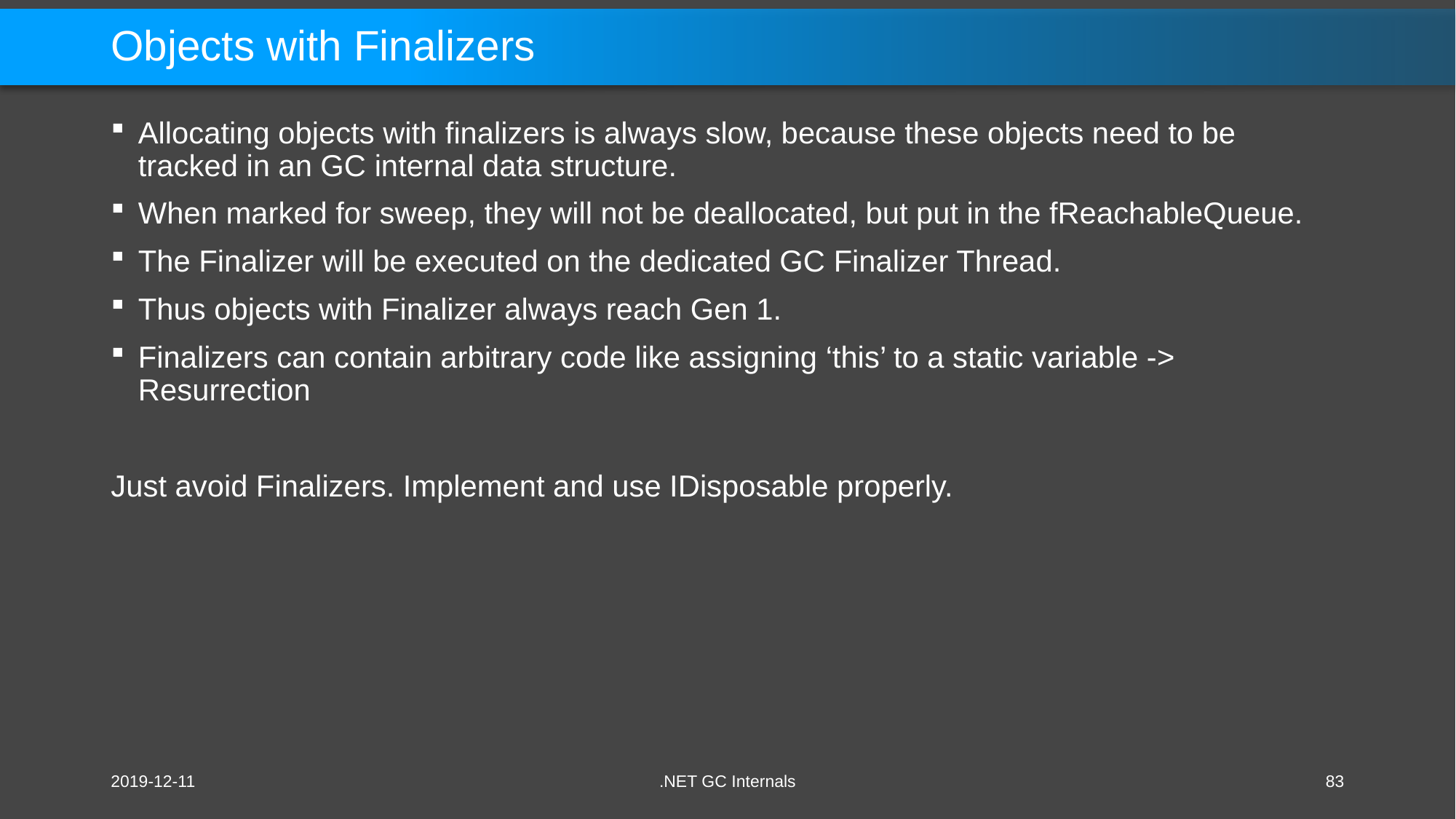

# Objects with Finalizers
Allocating objects with finalizers is always slow, because these objects need to be tracked in an GC internal data structure.
When marked for sweep, they will not be deallocated, but put in the fReachableQueue.
The Finalizer will be executed on the dedicated GC Finalizer Thread.
Thus objects with Finalizer always reach Gen 1.
Finalizers can contain arbitrary code like assigning ‘this’ to a static variable -> Resurrection

Just avoid Finalizers. Implement and use IDisposable properly.
2019-12-11
.NET GC Internals
83